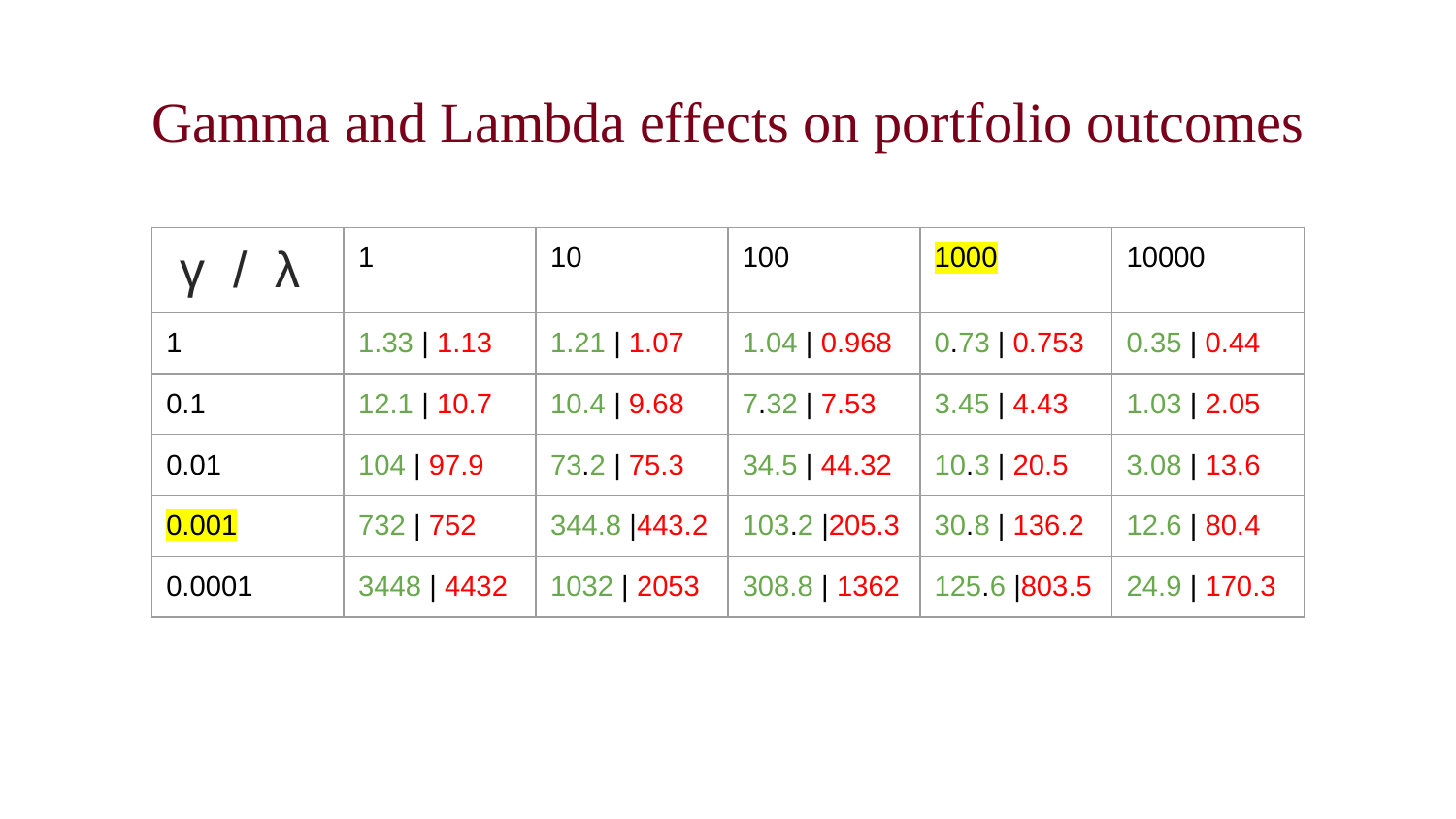

# Gamma and Lambda effects on portfolio outcomes

| γ / λ | 1 | 10 | 100 | 1000 | 10000 |
| --- | --- | --- | --- | --- | --- |
| 1 | 1.33 | 1.13 | 1.21 | 1.07 | 1.04 | 0.968 | 0.73 | 0.753 | 0.35 | 0.44 |
| 0.1 | 12.1 | 10.7 | 10.4 | 9.68 | 7.32 | 7.53 | 3.45 | 4.43 | 1.03 | 2.05 |
| 0.01 | 104 | 97.9 | 73.2 | 75.3 | 34.5 | 44.32 | 10.3 | 20.5 | 3.08 | 13.6 |
| 0.001 | 732 | 752 | 344.8 |443.2 | 103.2 |205.3 | 30.8 | 136.2 | 12.6 | 80.4 |
| 0.0001 | 3448 | 4432 | 1032 | 2053 | 308.8 | 1362 | 125.6 |803.5 | 24.9 | 170.3 |